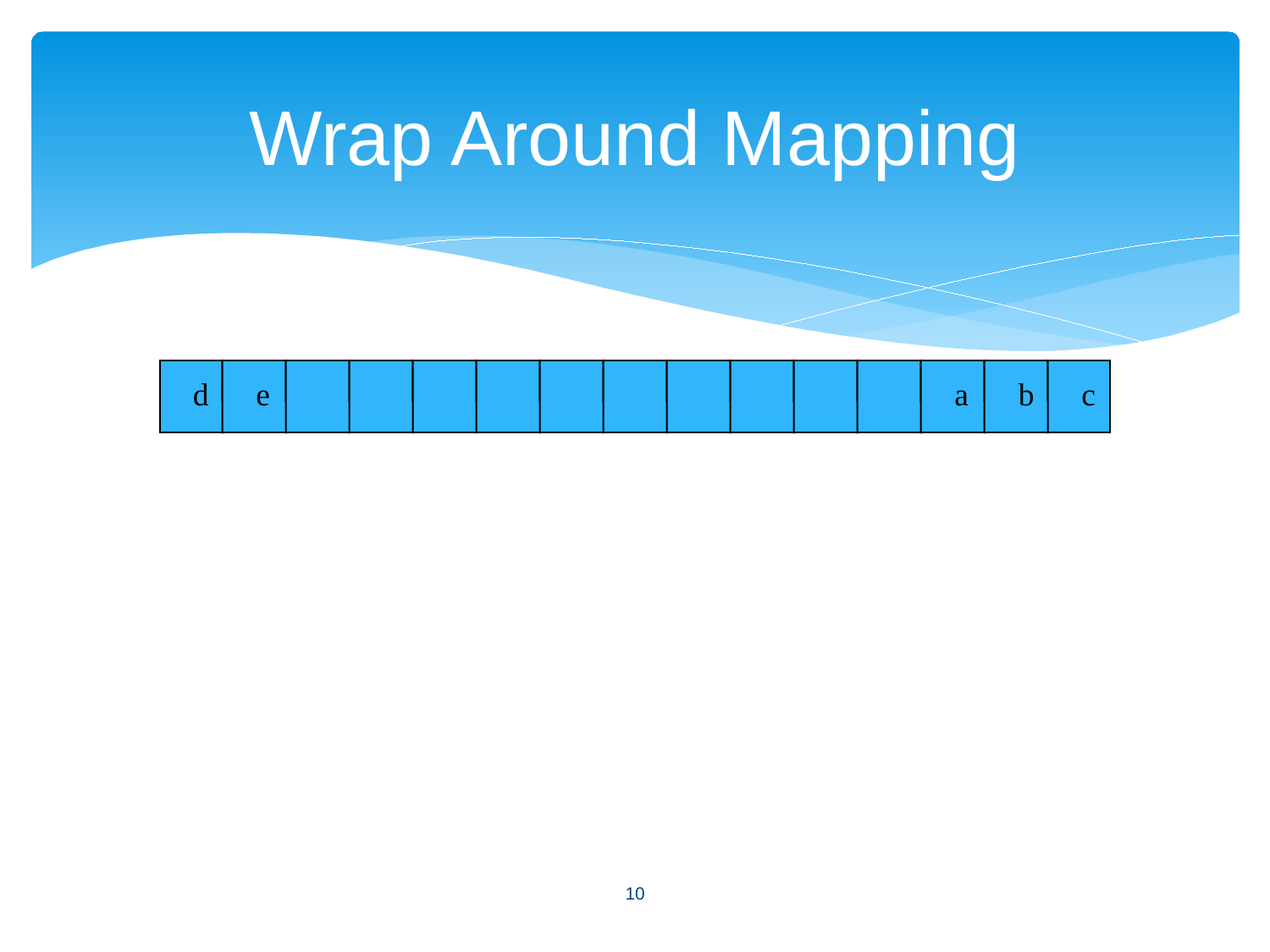

# Wrap Around Mapping

d
e
a
b
c
10